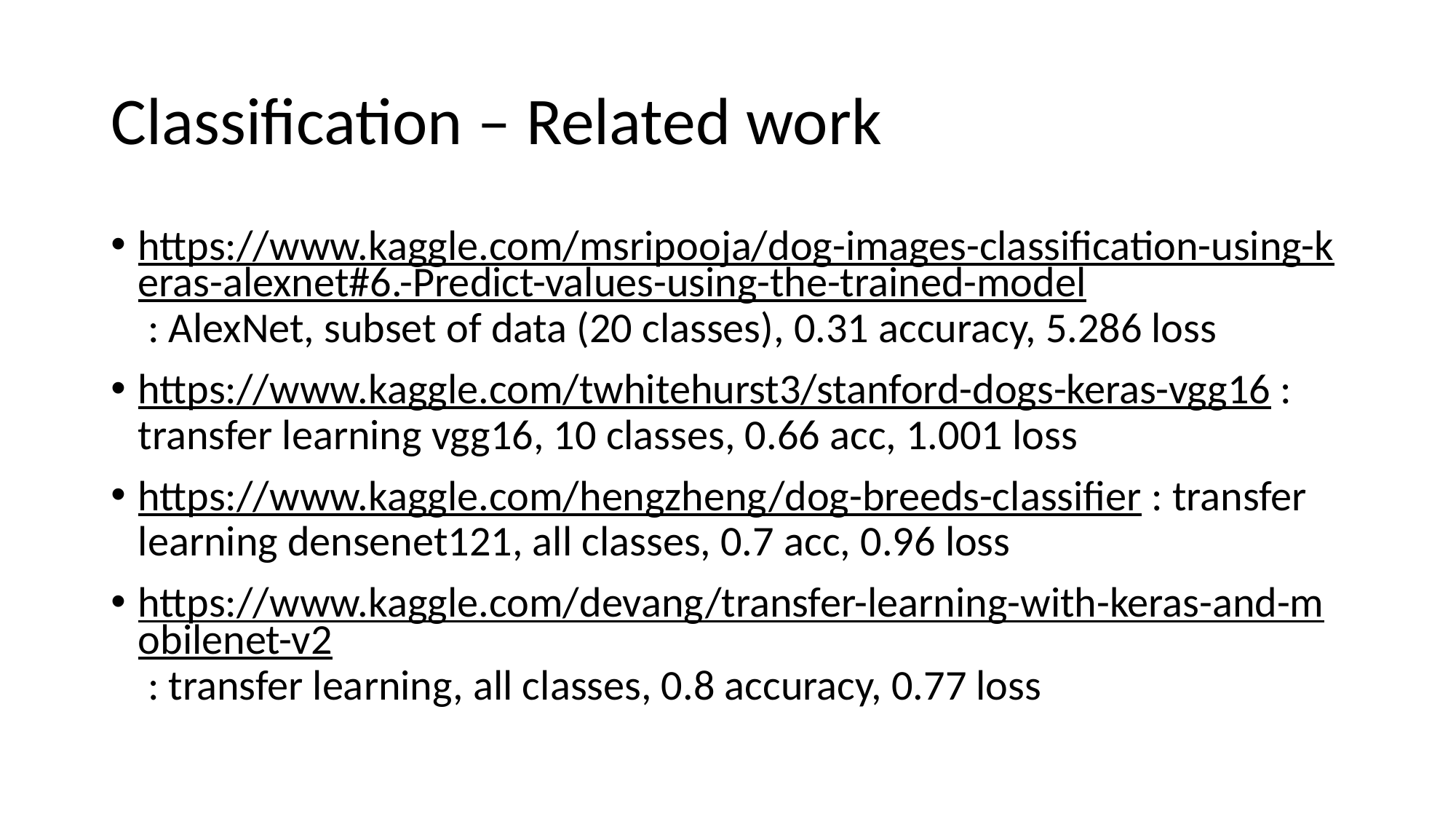

# Classification – Related work
https://www.kaggle.com/msripooja/dog-images-classification-using-keras-alexnet#6.-Predict-values-using-the-trained-model : AlexNet, subset of data (20 classes), 0.31 accuracy, 5.286 loss
https://www.kaggle.com/twhitehurst3/stanford-dogs-keras-vgg16 : transfer learning vgg16, 10 classes, 0.66 acc, 1.001 loss
https://www.kaggle.com/hengzheng/dog-breeds-classifier : transfer learning densenet121, all classes, 0.7 acc, 0.96 loss
https://www.kaggle.com/devang/transfer-learning-with-keras-and-mobilenet-v2 : transfer learning, all classes, 0.8 accuracy, 0.77 loss